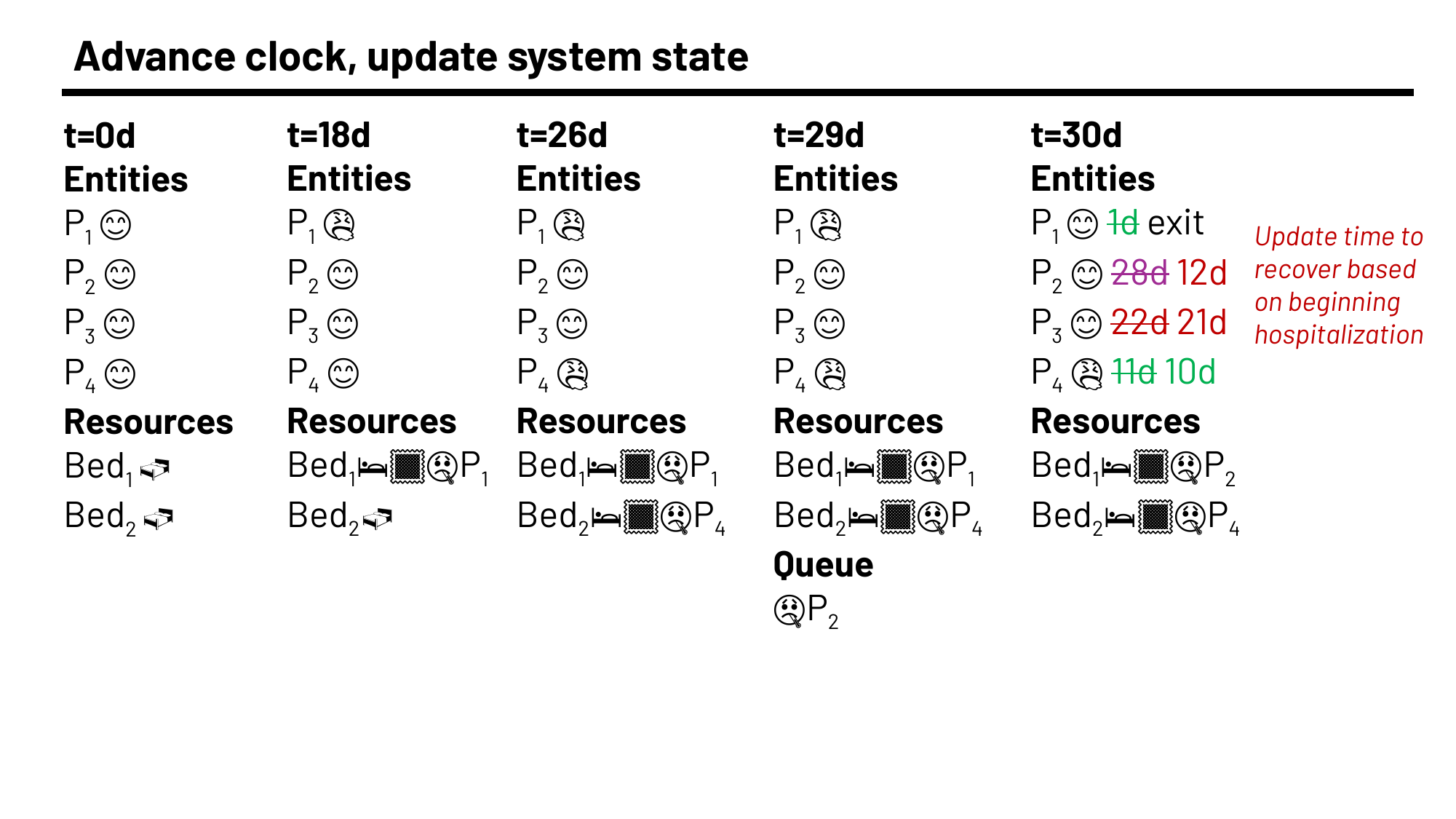

Advance clock, update system state
t=18d
Entities
P1 🤮
P2 😊
P3 😊
P4 😊 Resources
Bed1🛌🏾🤒P1
Bed2🛏️
t=26d
Entities
P1 🤮
P2 😊
P3 😊
P4 🤮
Resources
Bed1🛌🏾🤒P1
Bed2🛌🏾🤒P4
t=29d
Entities
P1 🤮
P2 😊
P3 😊
P4 🤮
Resources
Bed1🛌🏾🤒P1
Bed2🛌🏾🤒P4
Queue
🤒P2
t=30d
Entities
P1 😊 1d exit
P2 😊 28d 12d
P3 😊 22d 21d
P4 🤮 11d 10d
Resources
Bed1🛌🏾🤒P2
Bed2🛌🏾🤒P4

t=0d
Entities
P1 😊
P2 😊
P3 😊
P4 😊
Resources
Bed1 🛏️
Bed2 🛏️
Update time to recover based on beginning hospitalization